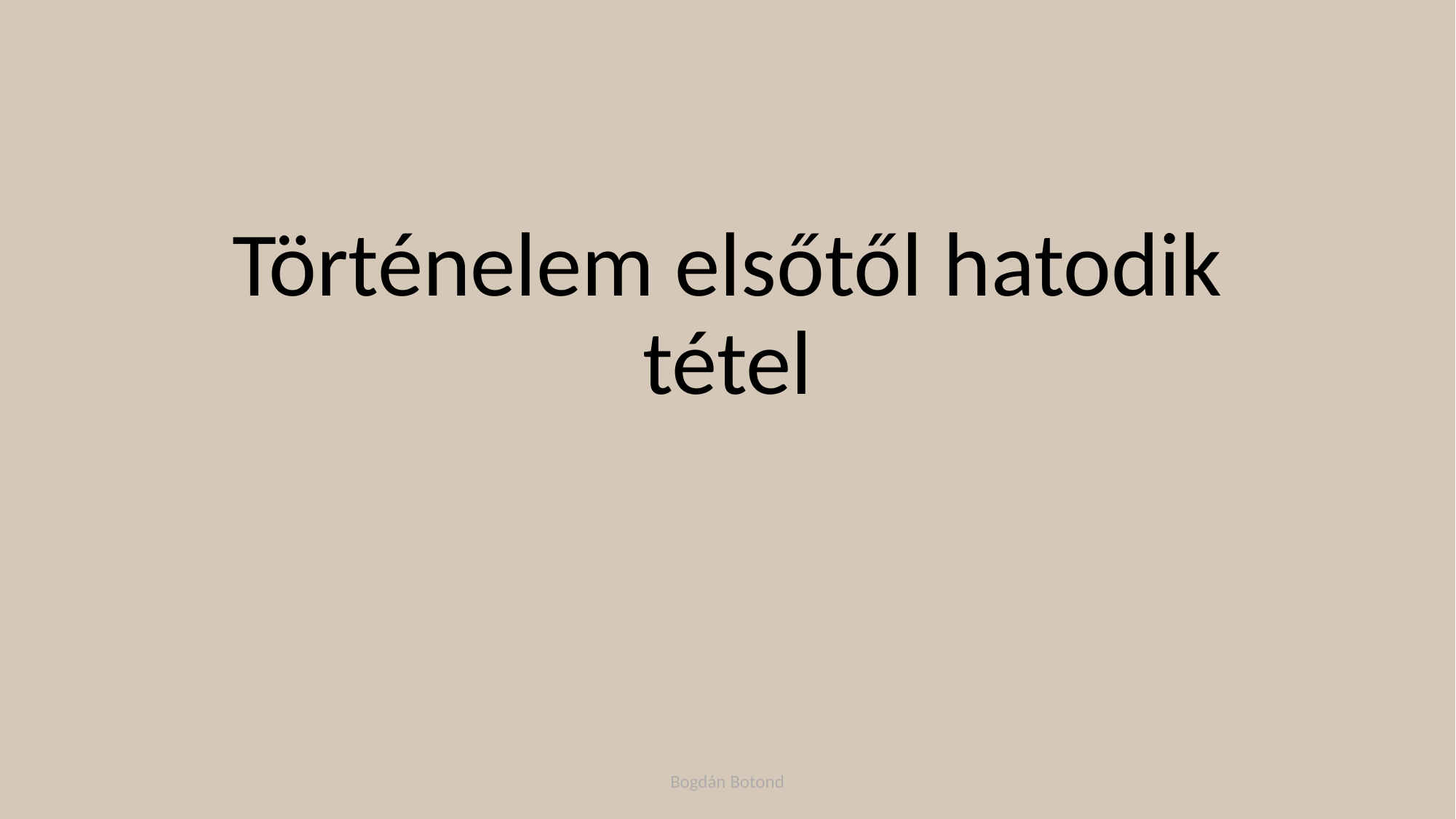

# Történelem elsőtől hatodik tétel

Bogdán Botond